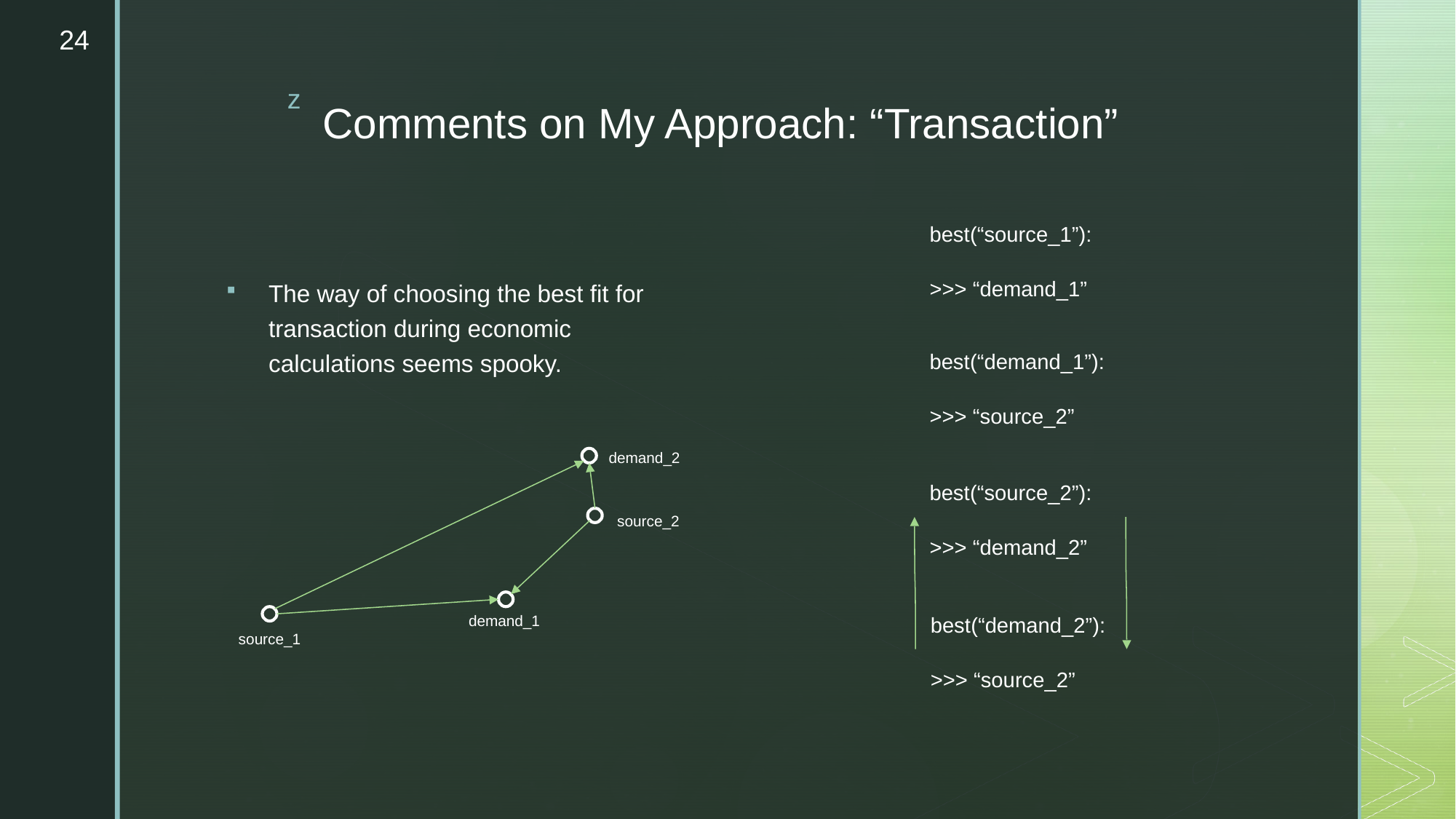

24
# Comments on My Approach: “Transaction”
best(“source_1”):
>>> “demand_1”

The way of choosing the best fit for transaction during economic calculations seems spooky.

best(“demand_1”):
>>> “source_2”
demand_2

best(“source_2”):
>>> “demand_2”
source_2

best(“demand_2”):
>>> “source_2”

demand_1

source_1